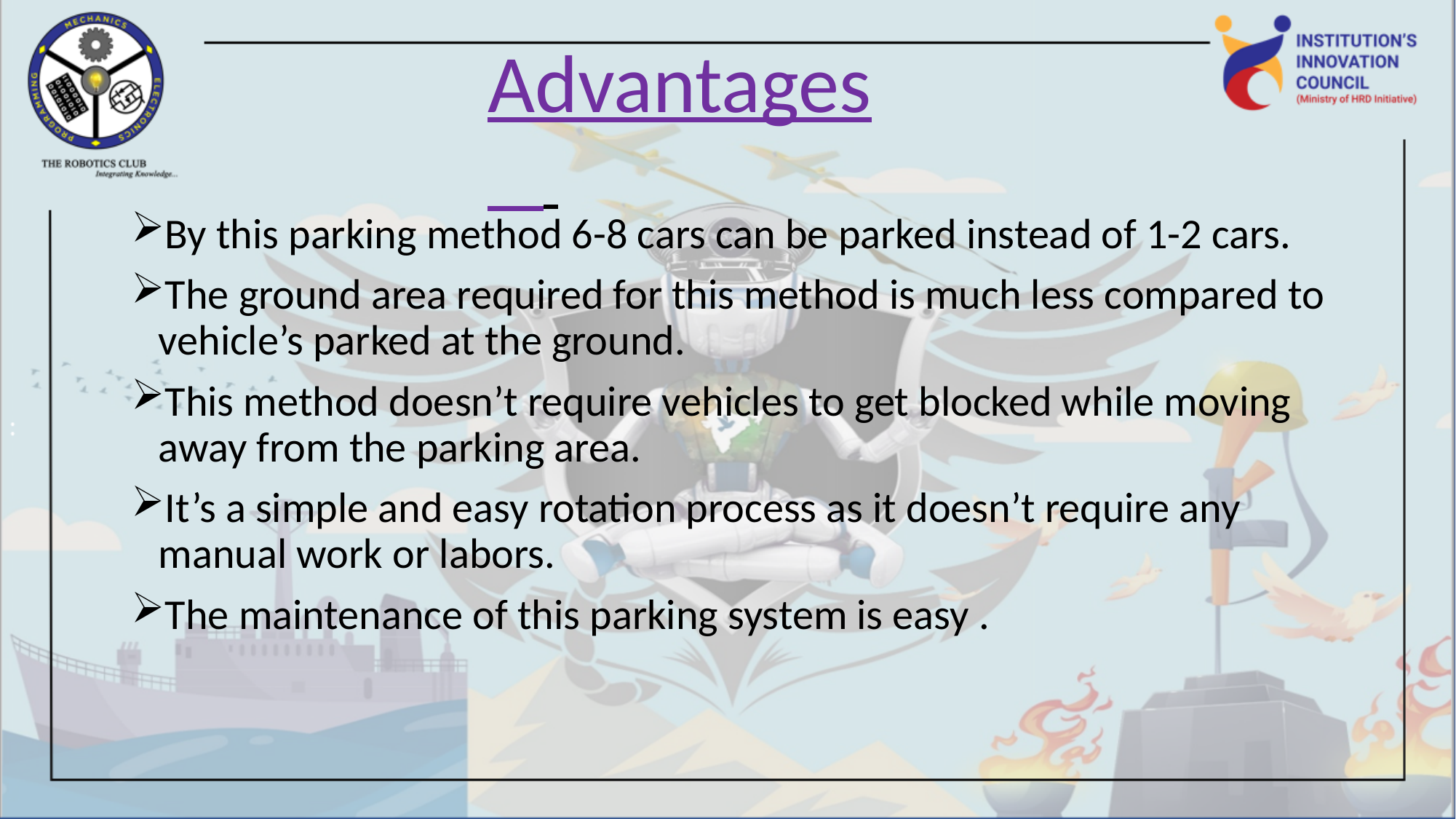

# Advantages
By this parking method 6-8 cars can be parked instead of 1-2 cars.
The ground area required for this method is much less compared to vehicle’s parked at the ground.
This method doesn’t require vehicles to get blocked while moving away from the parking area.
It’s a simple and easy rotation process as it doesn’t require any manual work or labors.
The maintenance of this parking system is easy .